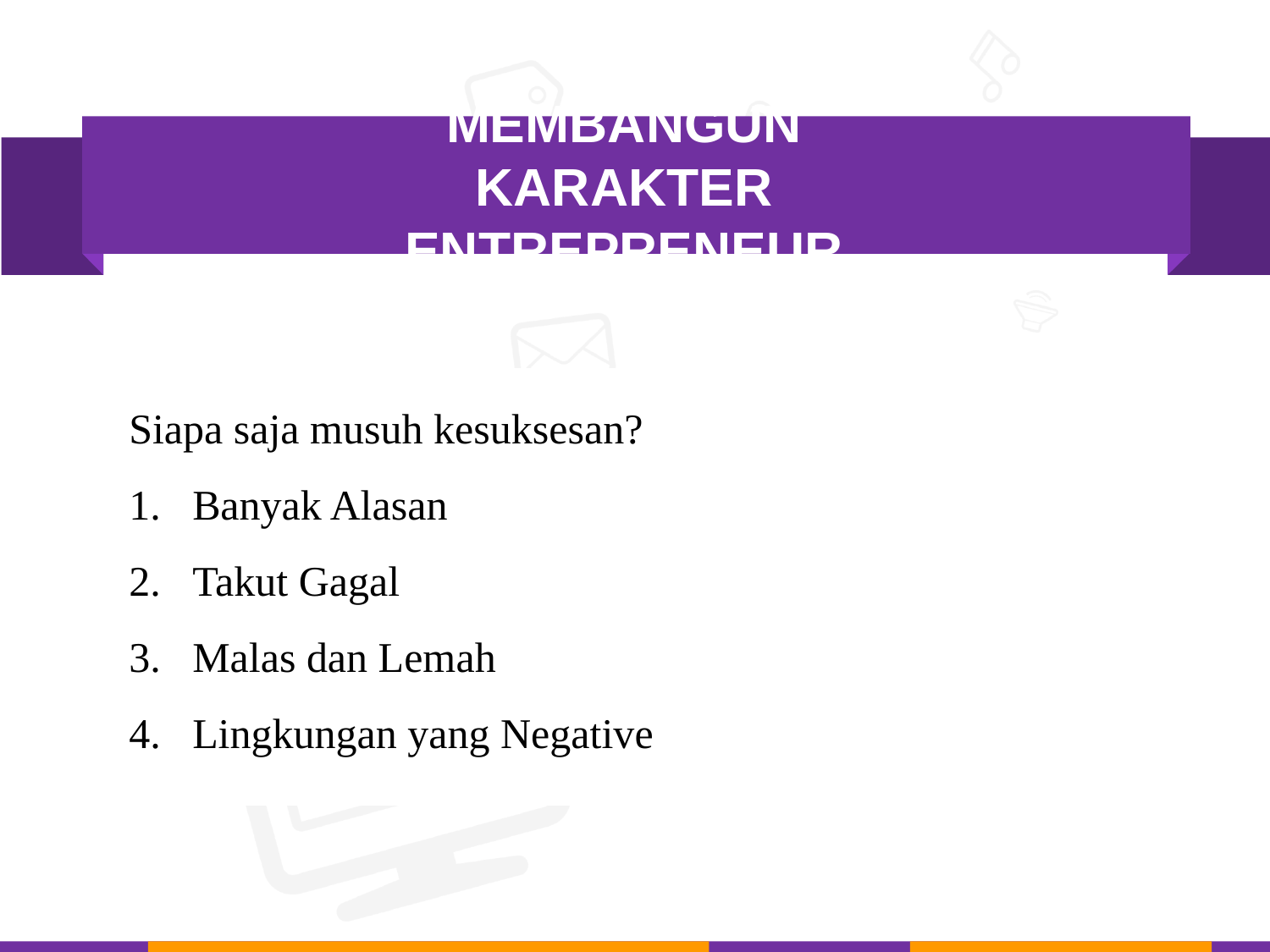

MEMBANGUN KARAKTER ENTREPRENEUR
Siapa saja musuh kesuksesan?
Banyak Alasan
Takut Gagal
Malas dan Lemah
Lingkungan yang Negative